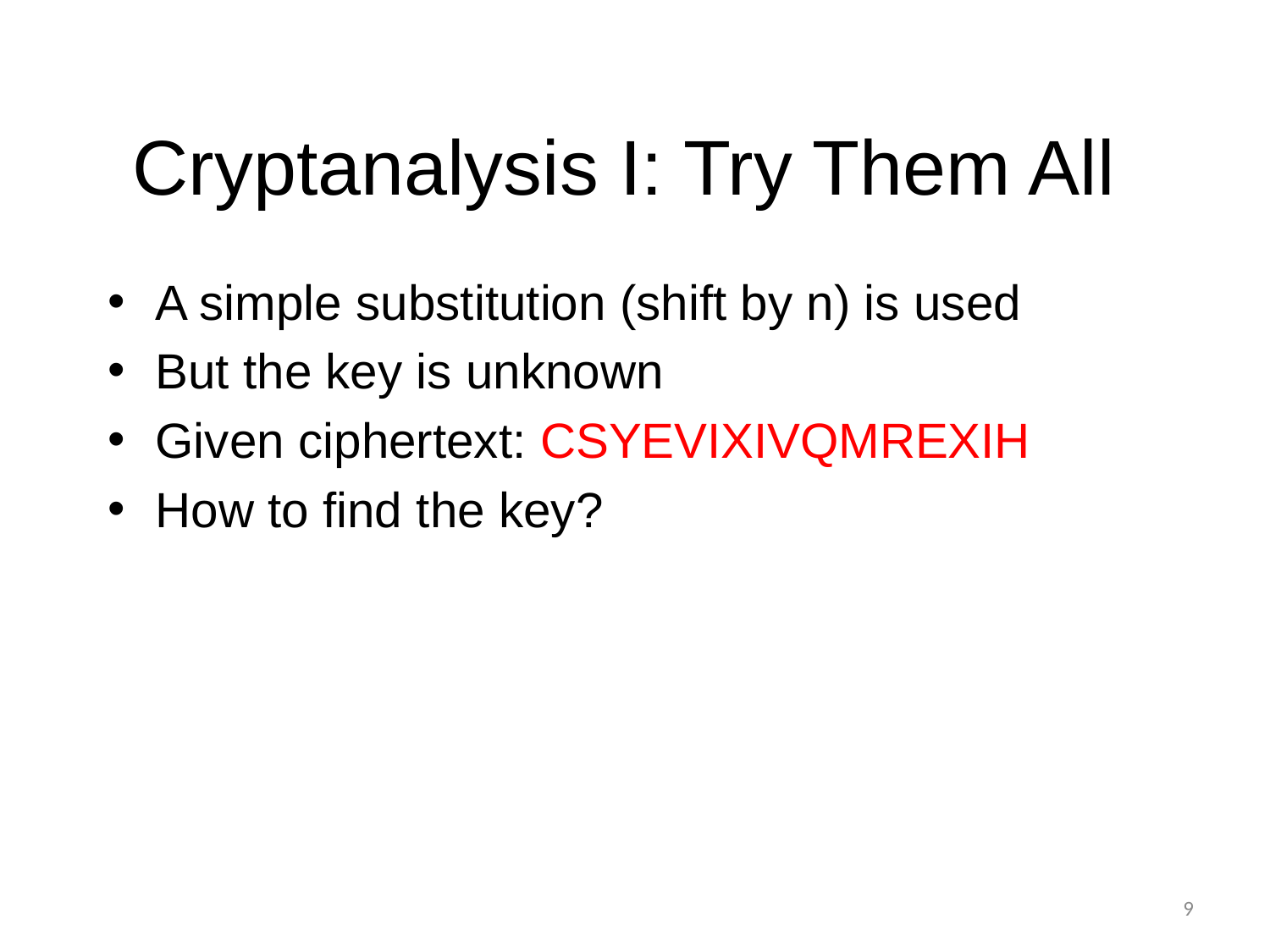

# Cryptanalysis I: Try Them All
A simple substitution (shift by n) is used
But the key is unknown
Given ciphertext: CSYEVIXIVQMREXIH
How to find the key?
9